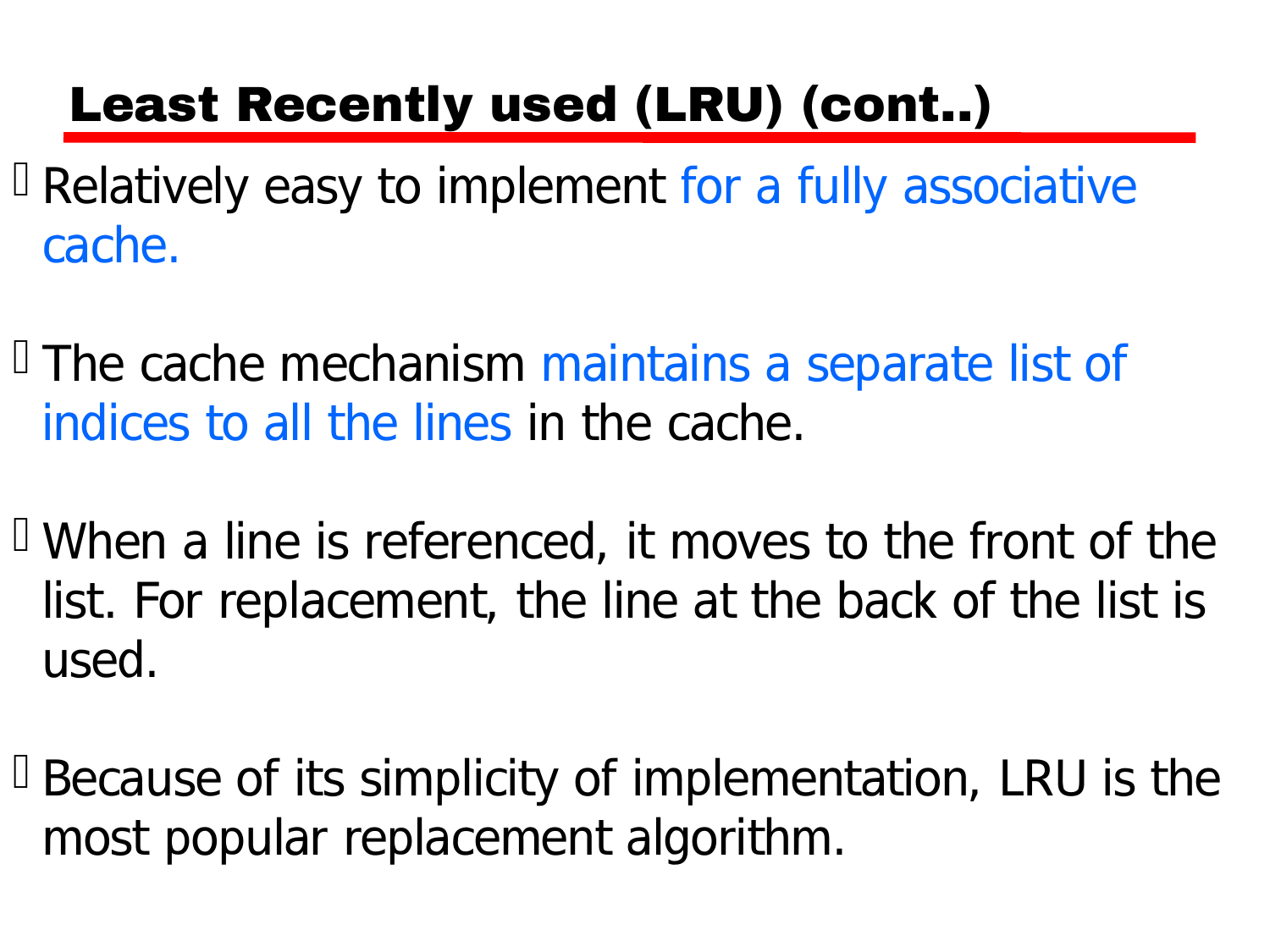

Least Recently used (LRU) (cont..)
Relatively easy to implement for a fully associative cache.

The cache mechanism maintains a separate list of indices to all the lines in the cache.

When a line is referenced, it moves to the front of the list. For replacement, the line at the back of the list is used.

Because of its simplicity of implementation, LRU is the most popular replacement algorithm.